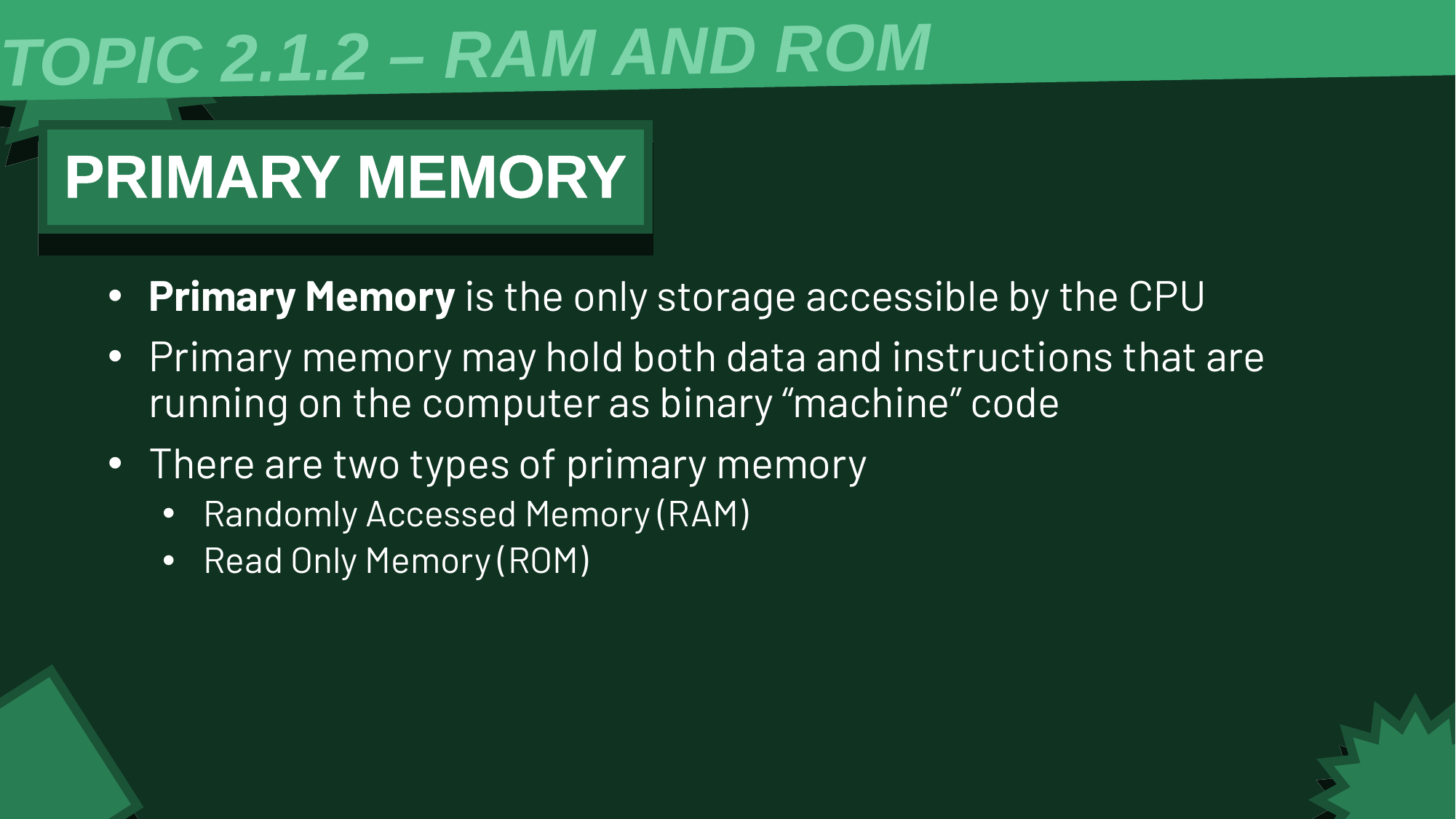

TOPIC 2.1.2 – RAM AND ROM

PRIMARY MEMORY
Primary Memory is the only storage accessible by the CPU
Primary memory may hold both data and instructions that are running on the computer as binary “machine” code
There are two types of primary memory
Randomly Accessed Memory (RAM)
Read Only Memory (ROM)